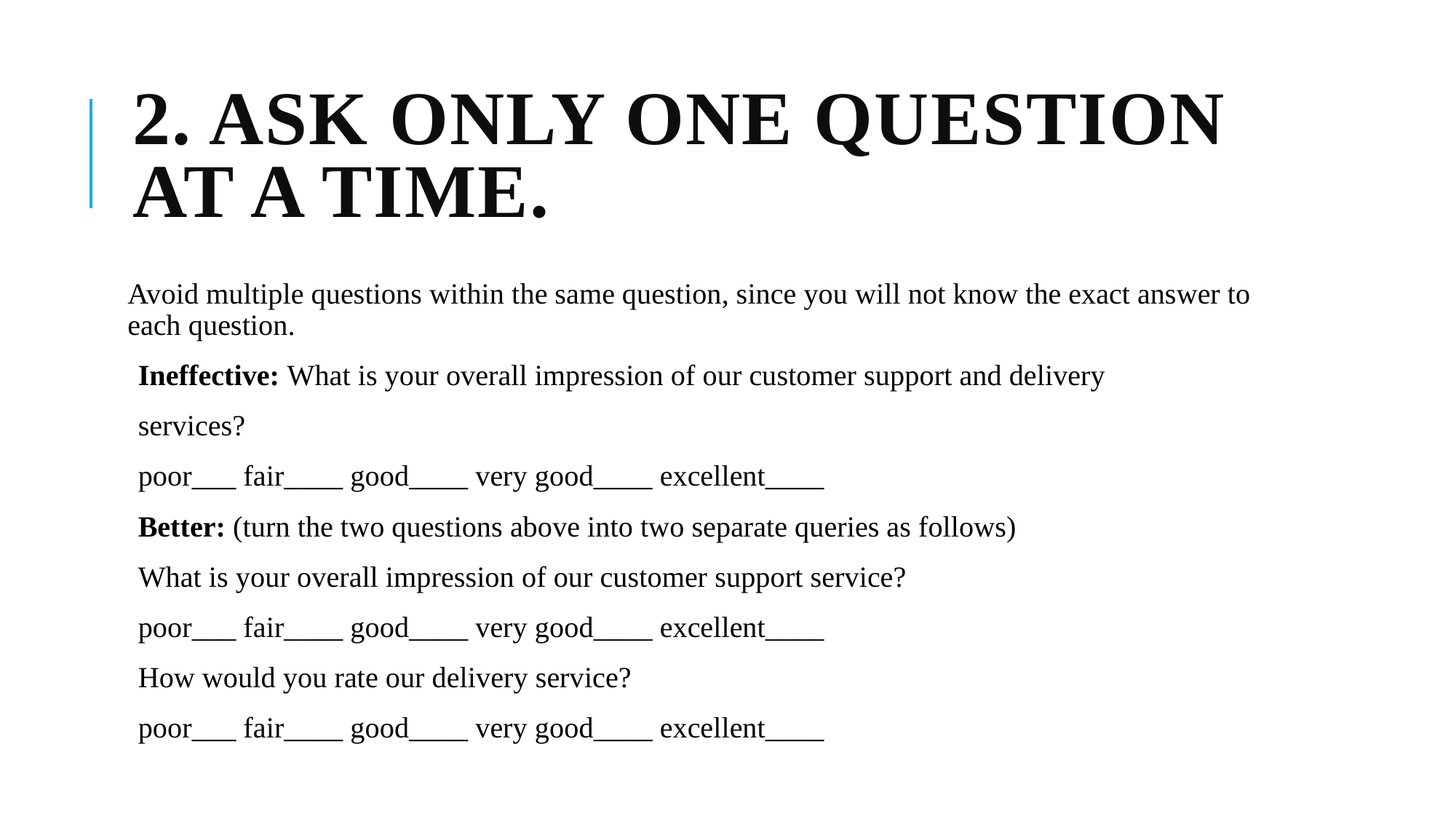

# 2. Ask only one question at a time.
Avoid multiple questions within the same question, since you will not know the exact answer to each question.
Ineffective: What is your overall impression of our customer support and delivery
services?
poor___ fair____ good____ very good____ excellent____
Better: (turn the two questions above into two separate queries as follows)
What is your overall impression of our customer support service?
poor___ fair____ good____ very good____ excellent____
How would you rate our delivery service?
poor___ fair____ good____ very good____ excellent____